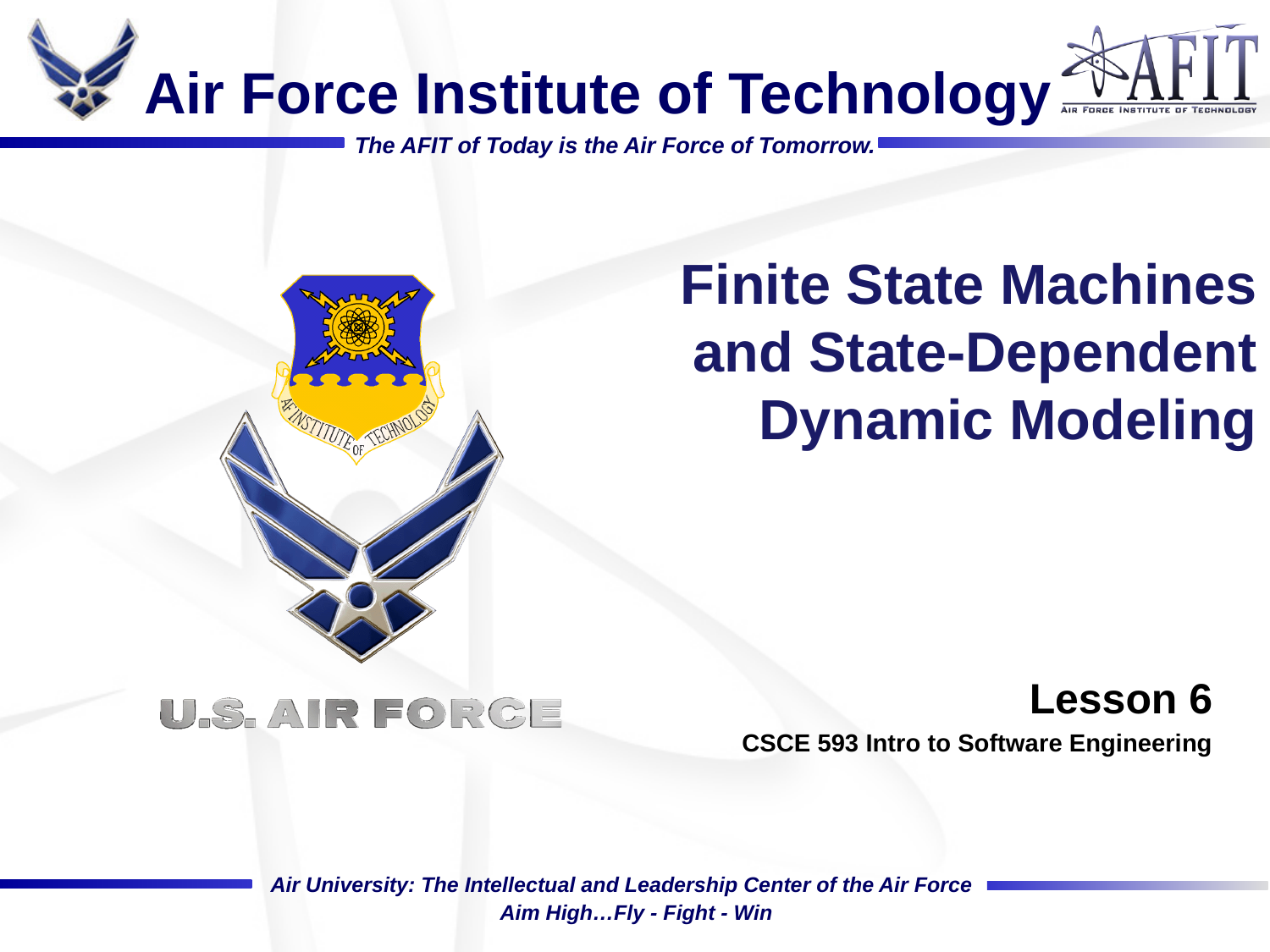

Finite State Machines and State-Dependent Dynamic Modeling
Lesson 6
CSCE 593 Intro to Software Engineering